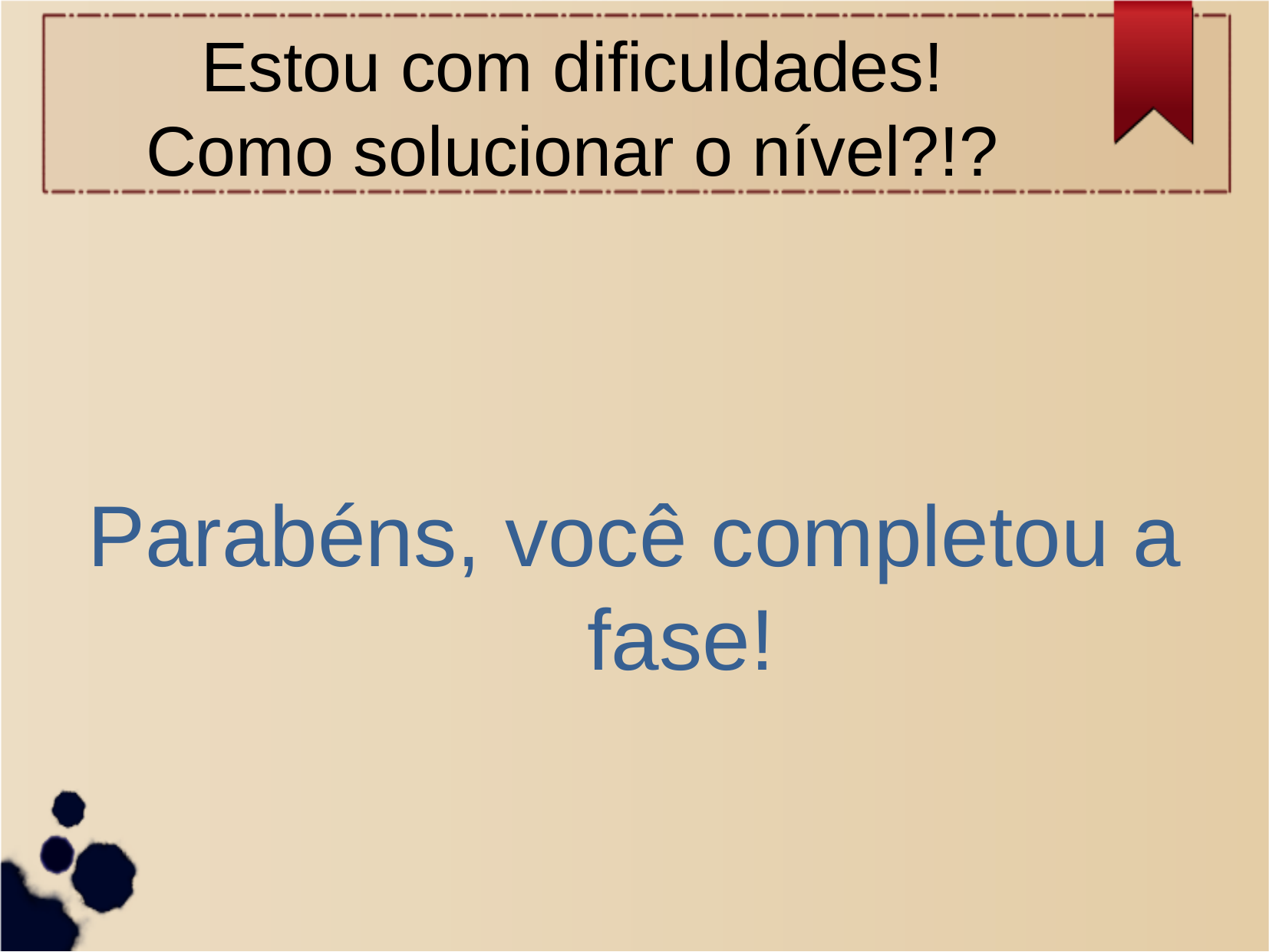

# Estou com dificuldades! Como solucionar o nível?!?
Parabéns, você completou a fase!